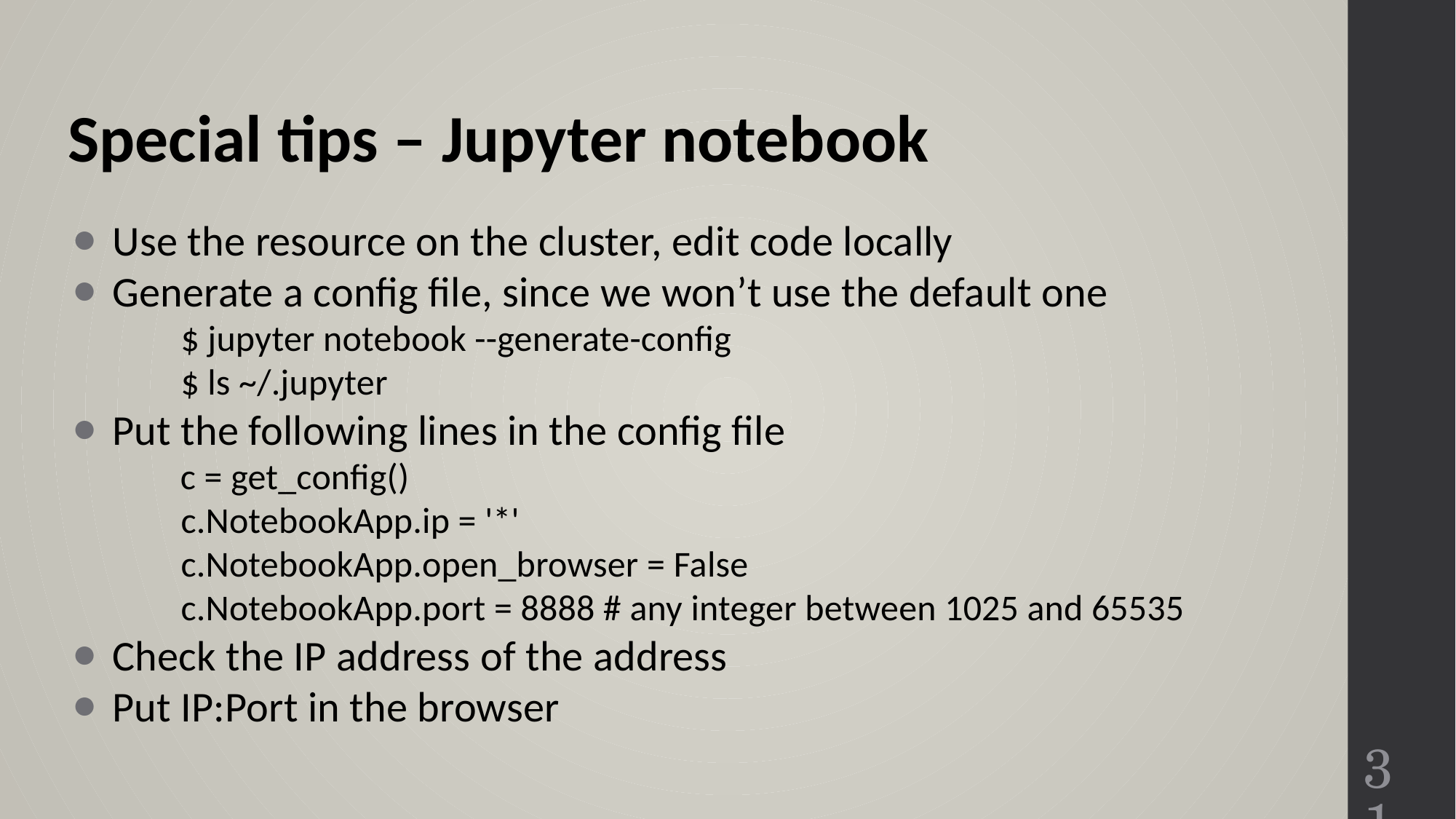

Special tips – Jupyter notebook
Use the resource on the cluster, edit code locally
Generate a config file, since we won’t use the default one
	$ jupyter notebook --generate-config
	$ ls ~/.jupyter
Put the following lines in the config file
             c = get_config()
	c.NotebookApp.ip = '*'
	c.NotebookApp.open_browser = False
	c.NotebookApp.port = 8888 # any integer between 1025 and 65535
Check the IP address of the address
Put IP:Port in the browser

31